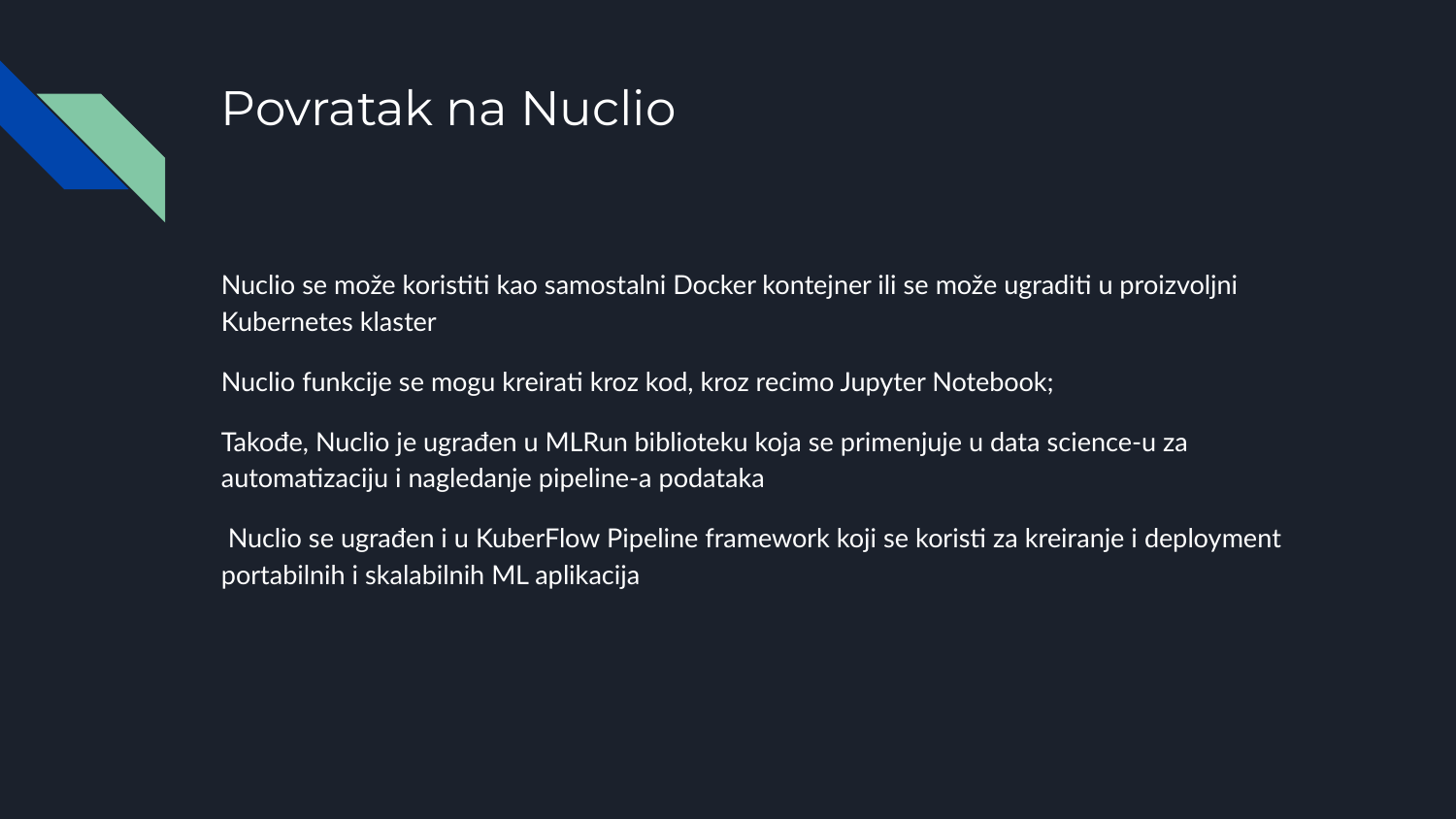

# Povratak na Nuclio
Nuclio se može koristiti kao samostalni Docker kontejner ili se može ugraditi u proizvoljni Kubernetes klaster
Nuclio funkcije se mogu kreirati kroz kod, kroz recimo Jupyter Notebook;
Takođe, Nuclio je ugrađen u MLRun biblioteku koja se primenjuje u data science-u za automatizaciju i nagledanje pipeline-a podataka
 Nuclio se ugrađen i u KuberFlow Pipeline framework koji se koristi za kreiranje i deployment portabilnih i skalabilnih ML aplikacija